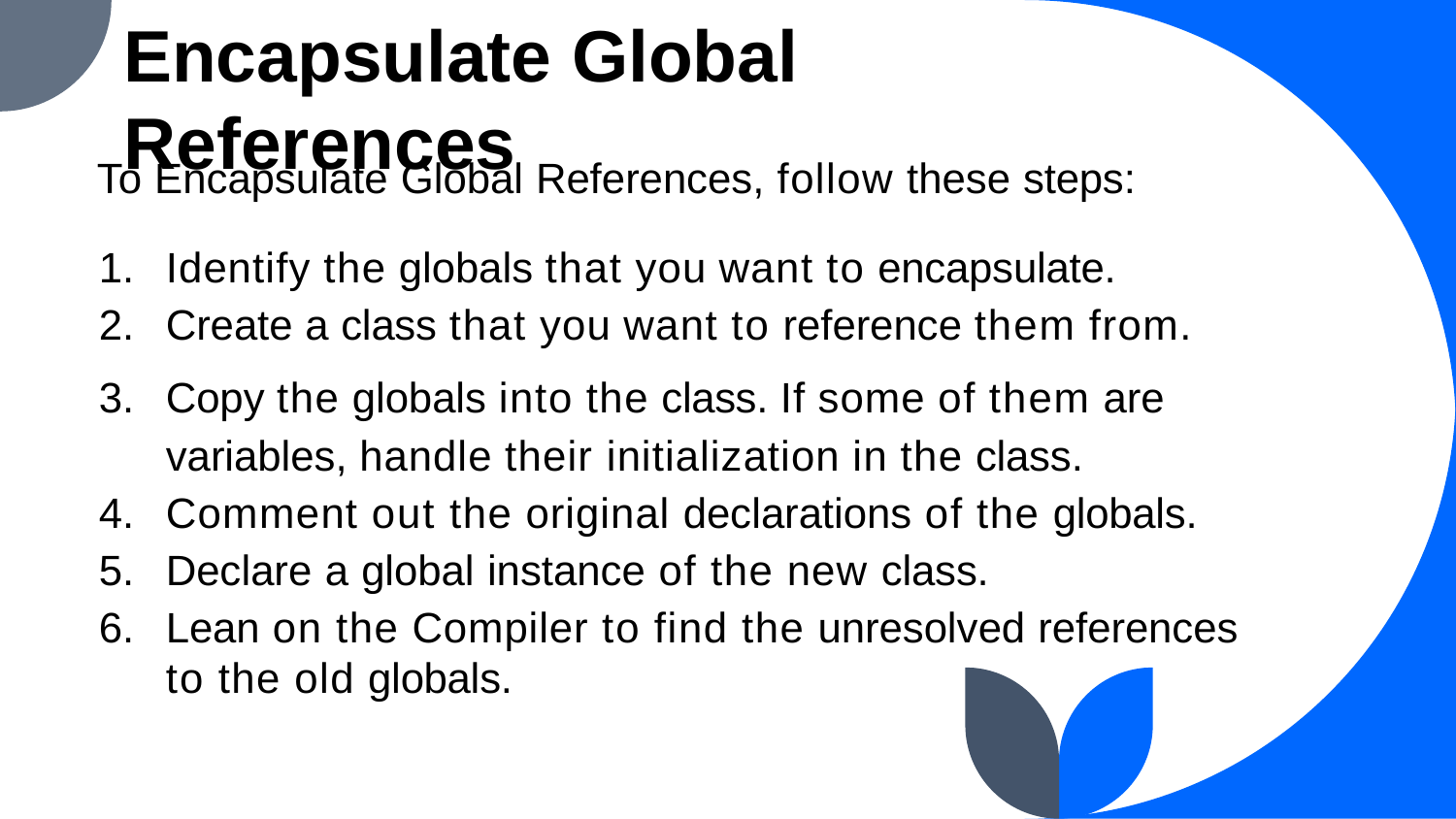

Encapsulate Global References
To Encapsulate Global References, follow these steps:
Identify the globals that you want to encapsulate.
Create a class that you want to reference them from.
Copy the globals into the class. If some of them are variables, handle their initialization in the class.
Comment out the original declarations of the globals.
Declare a global instance of the new class.
Lean on the Compiler to find the unresolved references to the old globals.